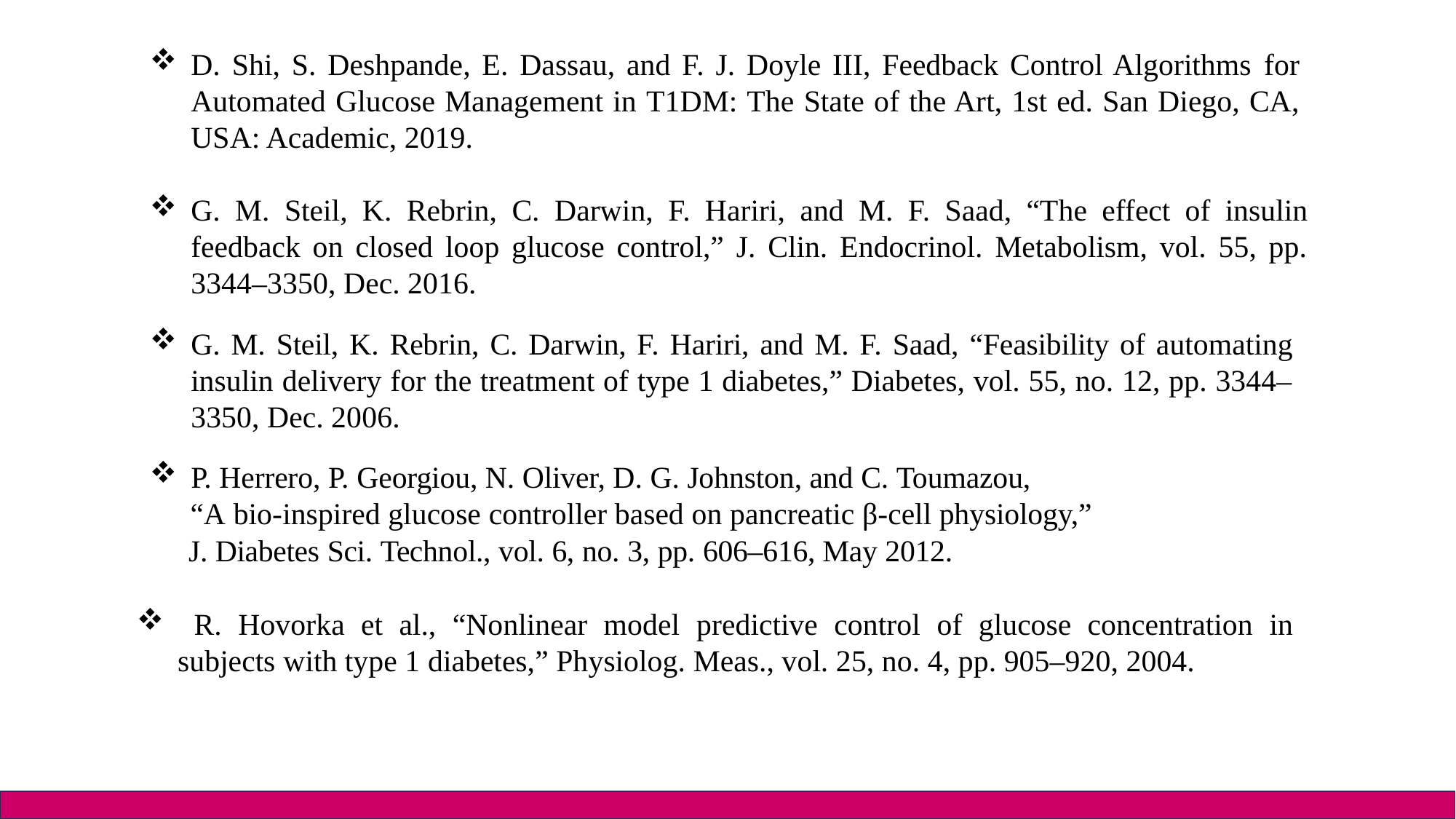

D. Shi, S. Deshpande, E. Dassau, and F. J. Doyle III, Feedback Control Algorithms for Automated Glucose Management in T1DM: The State of the Art, 1st ed. San Diego, CA, USA: Academic, 2019.

G. M. Steil, K. Rebrin, C. Darwin, F. Hariri, and M. F. Saad, “The effect of insulin feedback on closed loop glucose control,” J. Clin. Endocrinol. Metabolism, vol. 55, pp. 3344–3350, Dec. 2016.
G. M. Steil, K. Rebrin, C. Darwin, F. Hariri, and M. F. Saad, “Feasibility of automating insulin delivery for the treatment of type 1 diabetes,” Diabetes, vol. 55, no. 12, pp. 3344–3350, Dec. 2006.
P. Herrero, P. Georgiou, N. Oliver, D. G. Johnston, and C. Toumazou,
       “A bio-inspired glucose controller based on pancreatic β-cell physiology,”
       J. Diabetes Sci. Technol., vol. 6, no. 3, pp. 606–616, May 2012.

 R. Hovorka et al., “Nonlinear model predictive control of glucose concentration in subjects with type 1 diabetes,” Physiolog. Meas., vol. 25, no. 4, pp. 905–920, 2004.